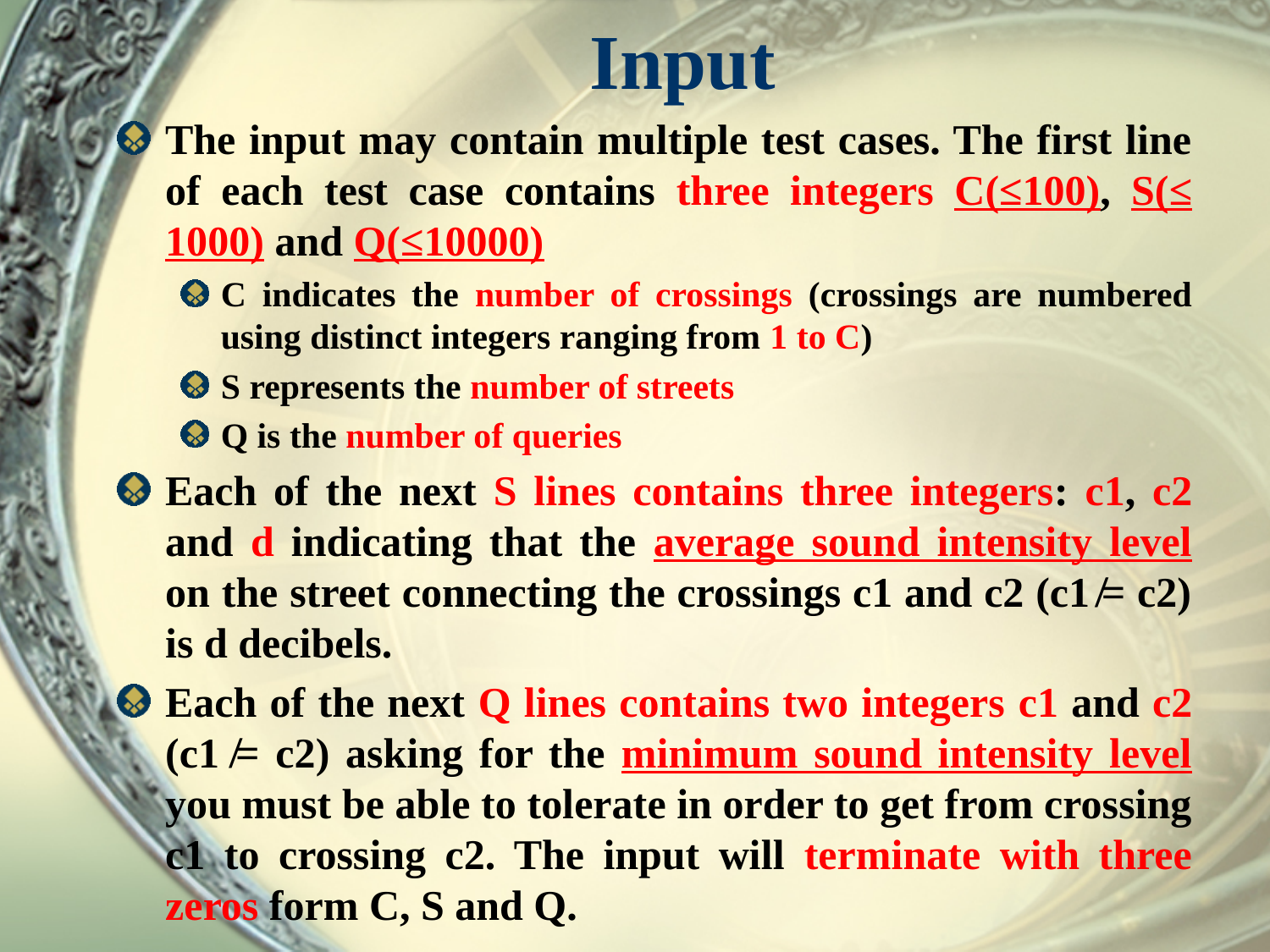

# Input
The input may contain multiple test cases. The first line of each test case contains three integers C(≤100), S(≤ 1000) and Q(≤10000)
C indicates the number of crossings (crossings are numbered using distinct integers ranging from 1 to C)
S represents the number of streets
Q is the number of queries
Each of the next S lines contains three integers: c1, c2 and d indicating that the average sound intensity level on the street connecting the crossings c1 and c2 (c1 ̸= c2) is d decibels.
Each of the next Q lines contains two integers c1 and c2 (c1 ̸= c2) asking for the minimum sound intensity level you must be able to tolerate in order to get from crossing c1 to crossing c2. The input will terminate with three zeros form C, S and Q.